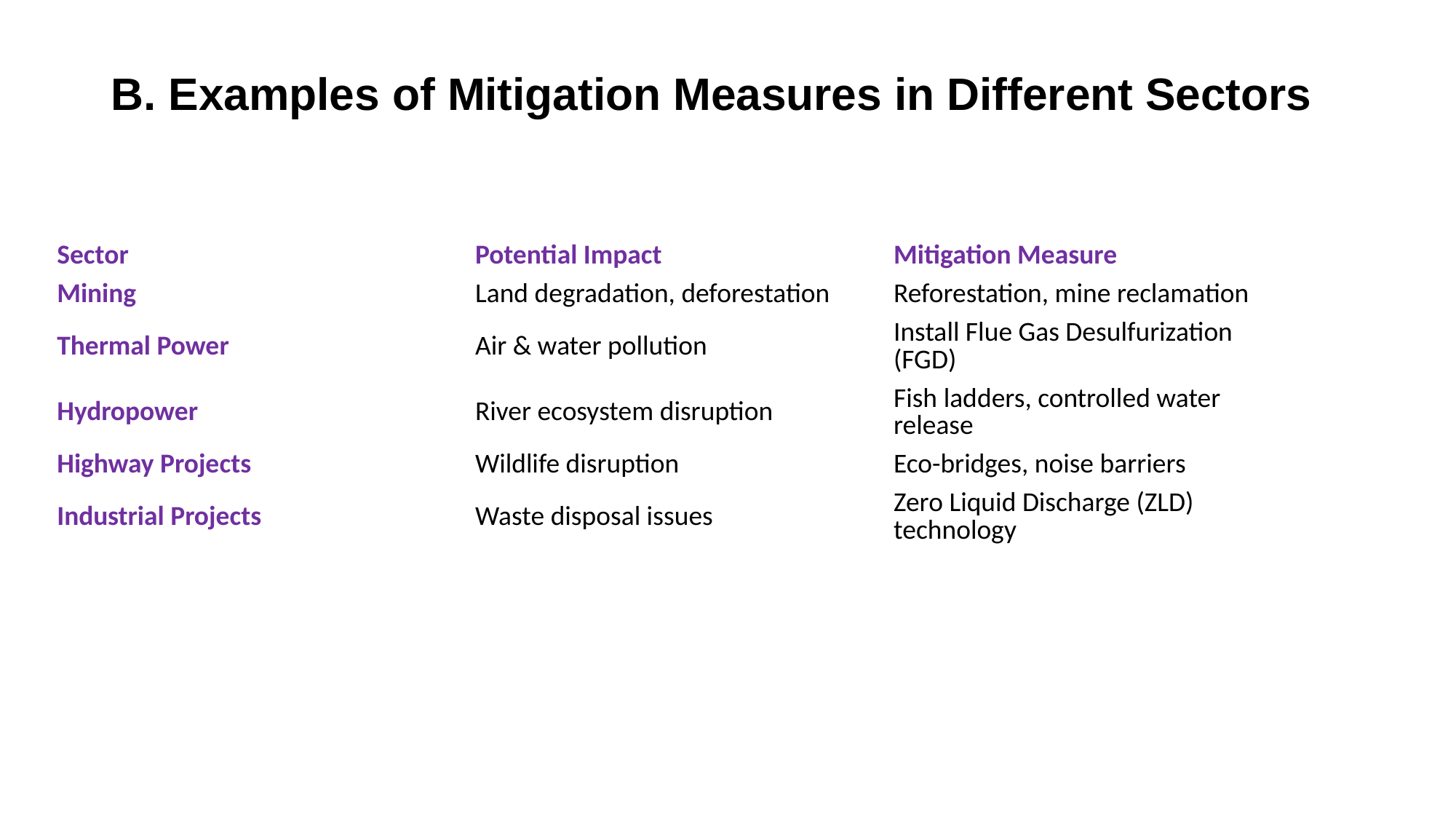

# B. Examples of Mitigation Measures in Different Sectors
| Sector | Potential Impact | Mitigation Measure |
| --- | --- | --- |
| Mining | Land degradation, deforestation | Reforestation, mine reclamation |
| Thermal Power | Air & water pollution | Install Flue Gas Desulfurization (FGD) |
| Hydropower | River ecosystem disruption | Fish ladders, controlled water release |
| Highway Projects | Wildlife disruption | Eco-bridges, noise barriers |
| Industrial Projects | Waste disposal issues | Zero Liquid Discharge (ZLD) technology |